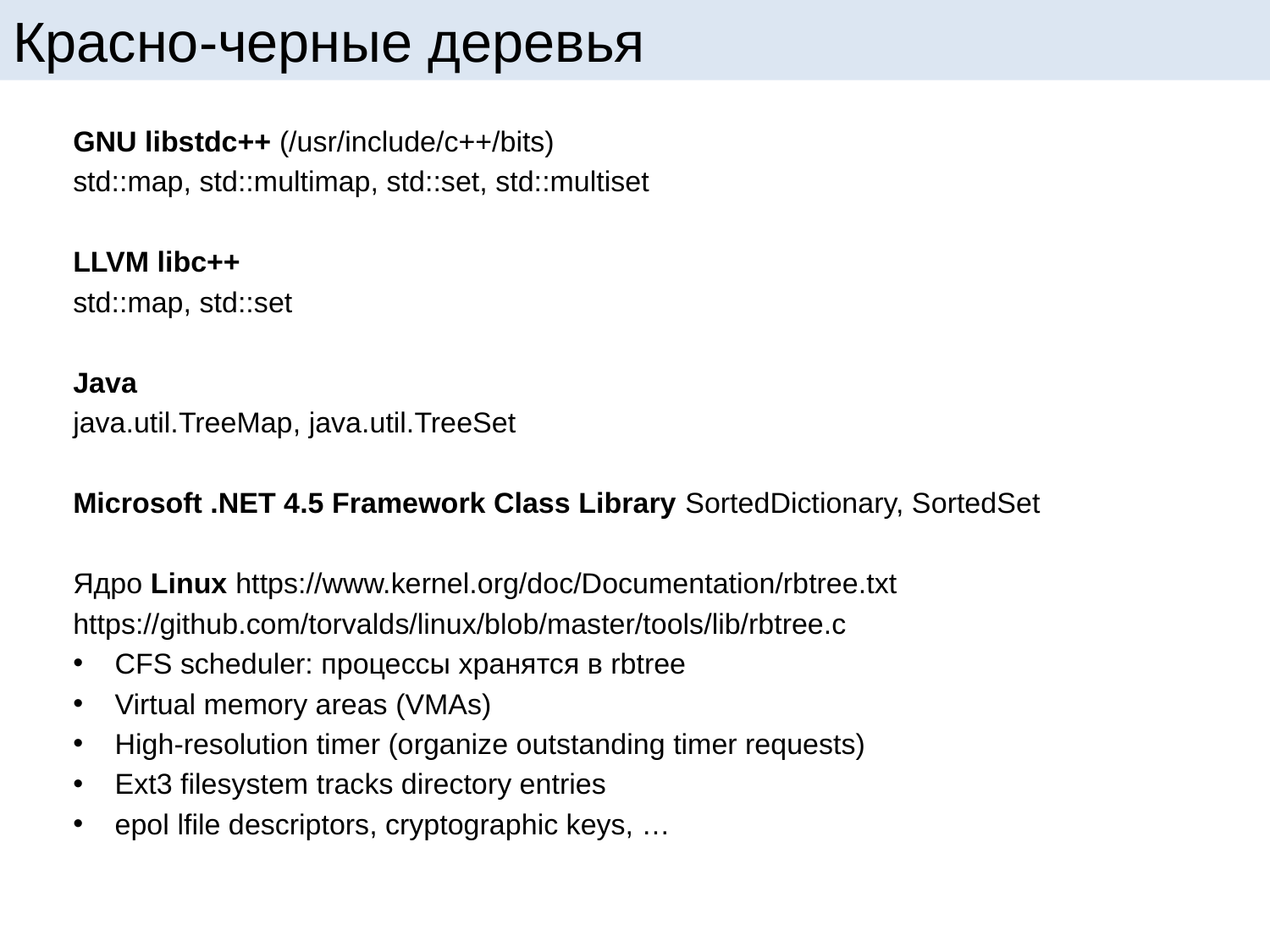

# Красно-черные деревья
GNU libstdc++ (/usr/include/c++/bits)
std::map, std::multimap, std::set, std::multiset

LLVM libc++
std::map, std::set

Java
java.util.TreeMap, java.util.TreeSet

Microsoft .NET 4.5 Framework Class Library SortedDictionary, SortedSet

Ядро Linux https://www.kernel.org/doc/Documentation/rbtree.txt
https://github.com/torvalds/linux/blob/master/tools/lib/rbtree.c
CFS scheduler: процессы хранятся в rbtree
Virtual memory areas (VMAs)
High-resolution timer (organize outstanding timer requests)
Ext3 filesystem tracks directory entries
epol lfile descriptors, cryptographic keys, …